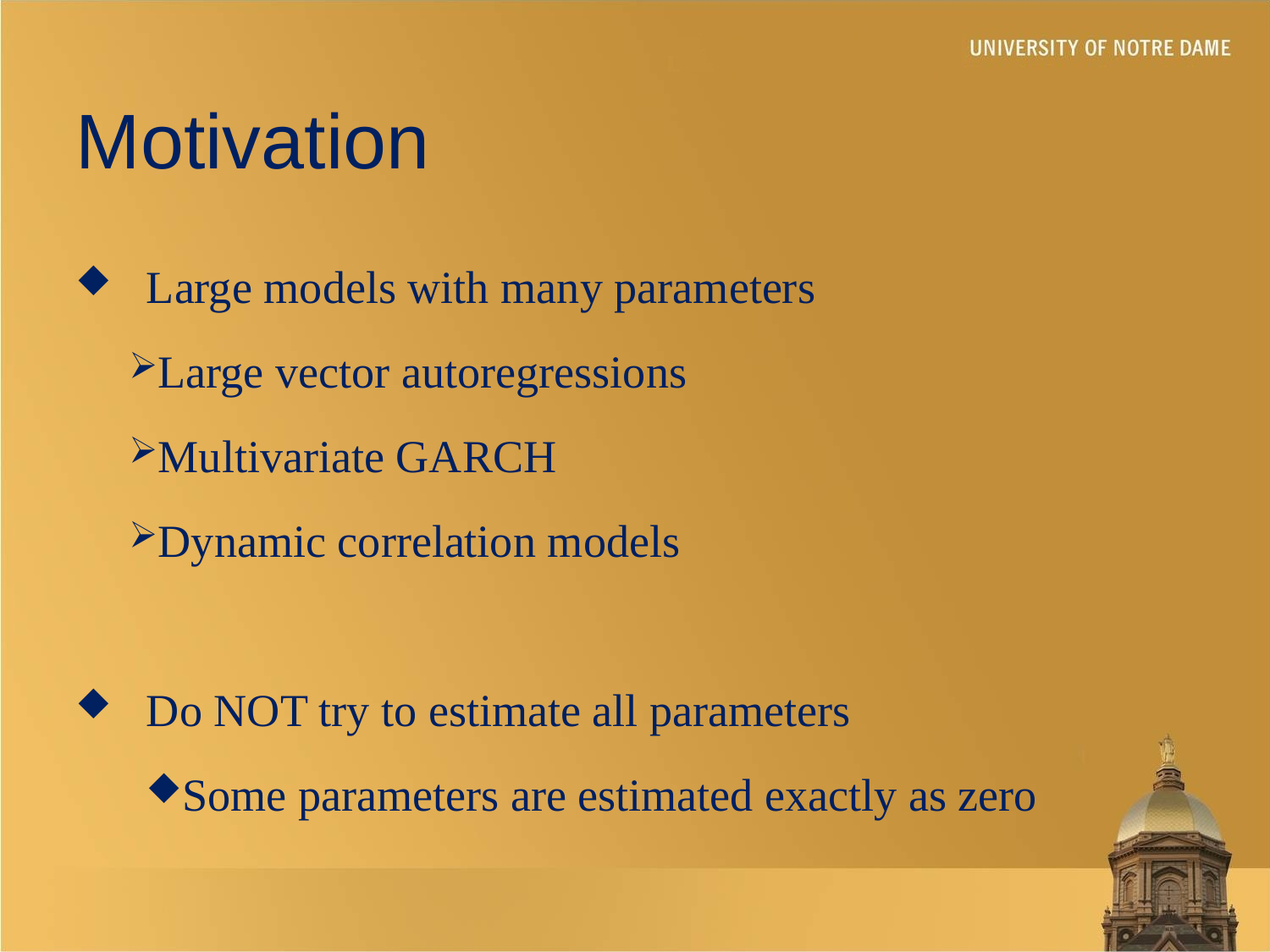

# Motivation
   Large models with many parameters
Large vector autoregressions
Multivariate GARCH
Dynamic correlation models

   Do NOT try to estimate all parameters
Some parameters are estimated exactly as zero